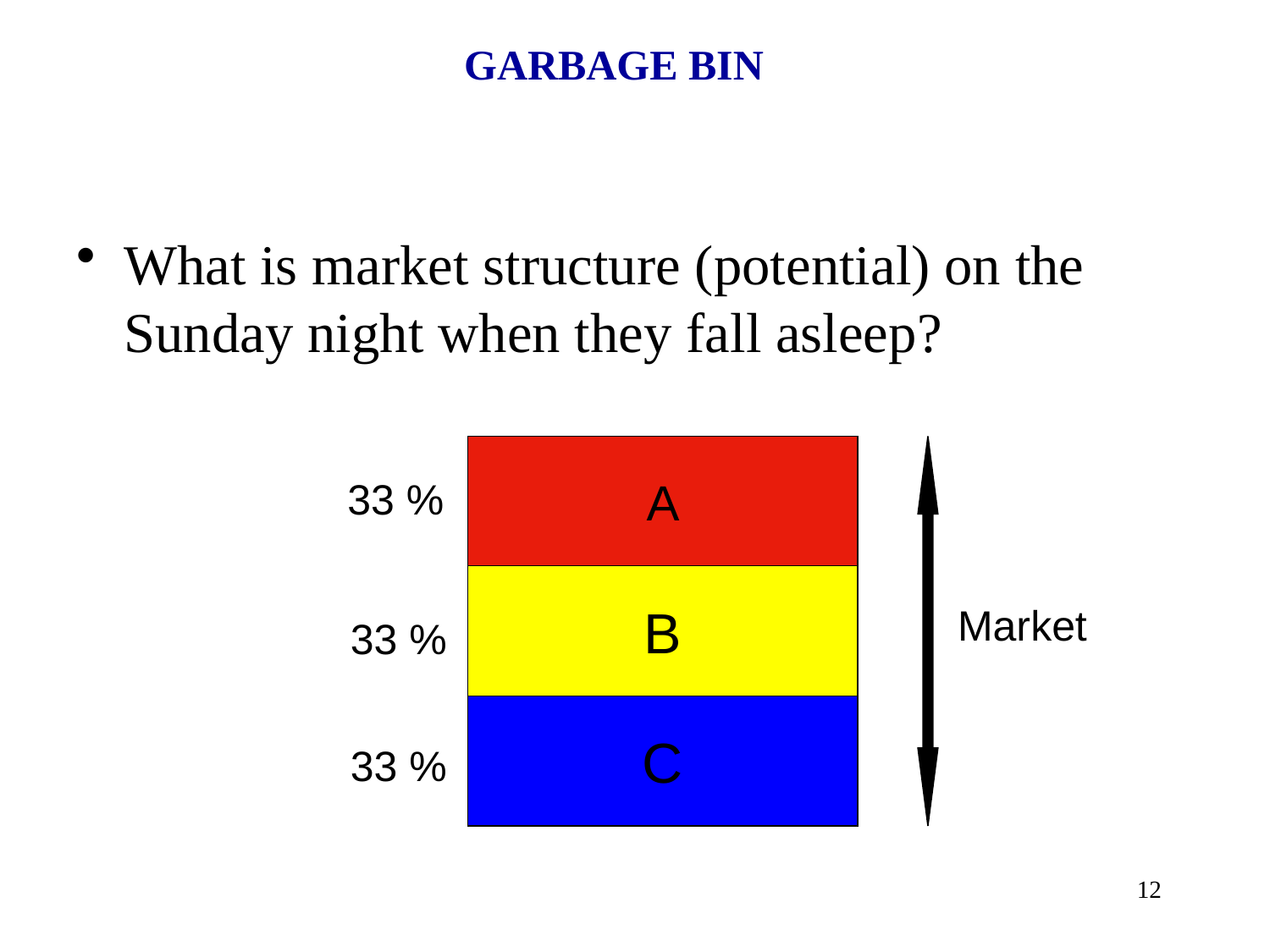

GARBAGE BIN
What is market structure (potential) on the Sunday night when they fall asleep?

A

33 %
B
Market
33 %
C
33 %
12